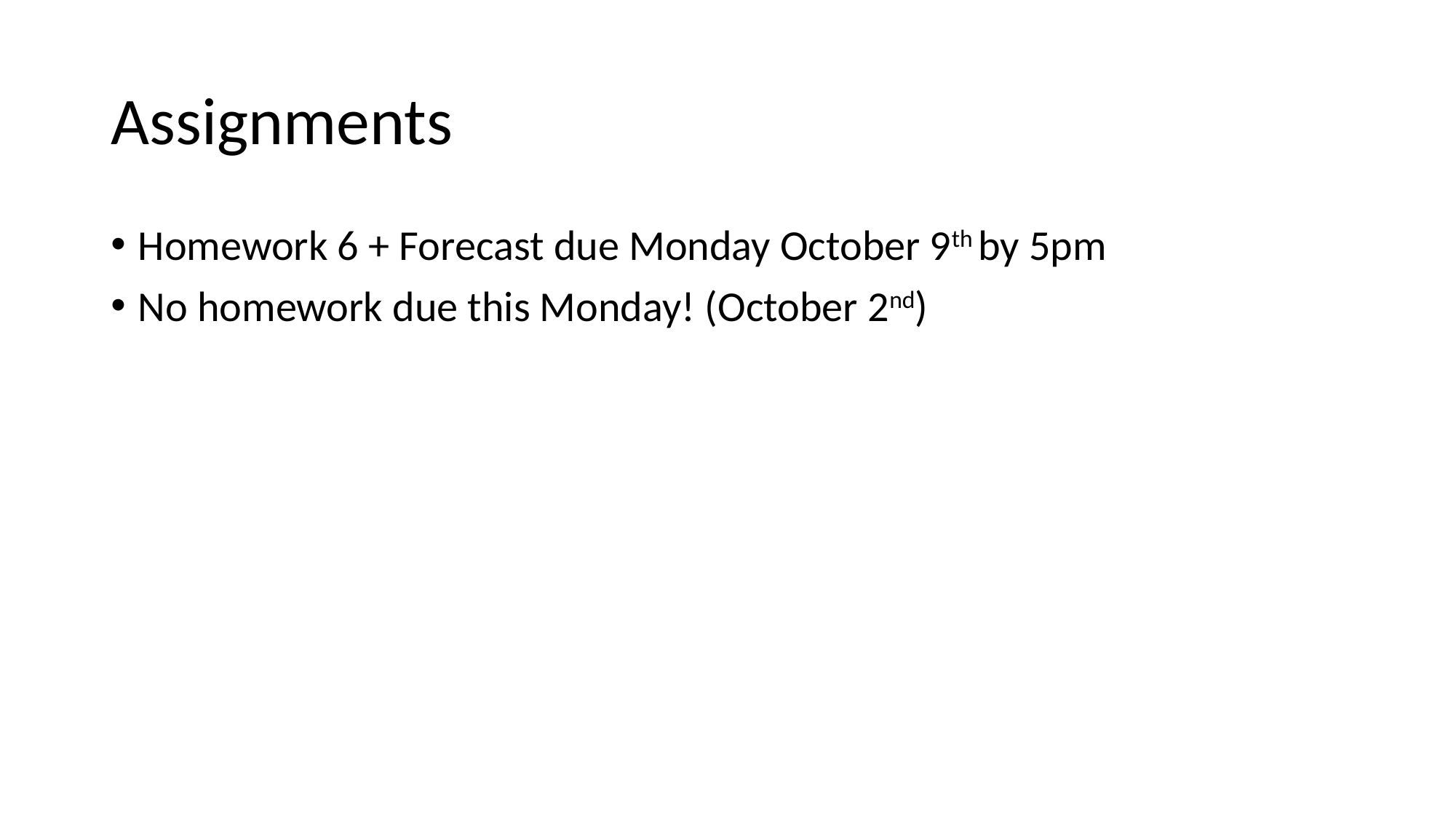

# Assignments
Homework 6 + Forecast due Monday October 9th by 5pm
No homework due this Monday! (October 2nd)